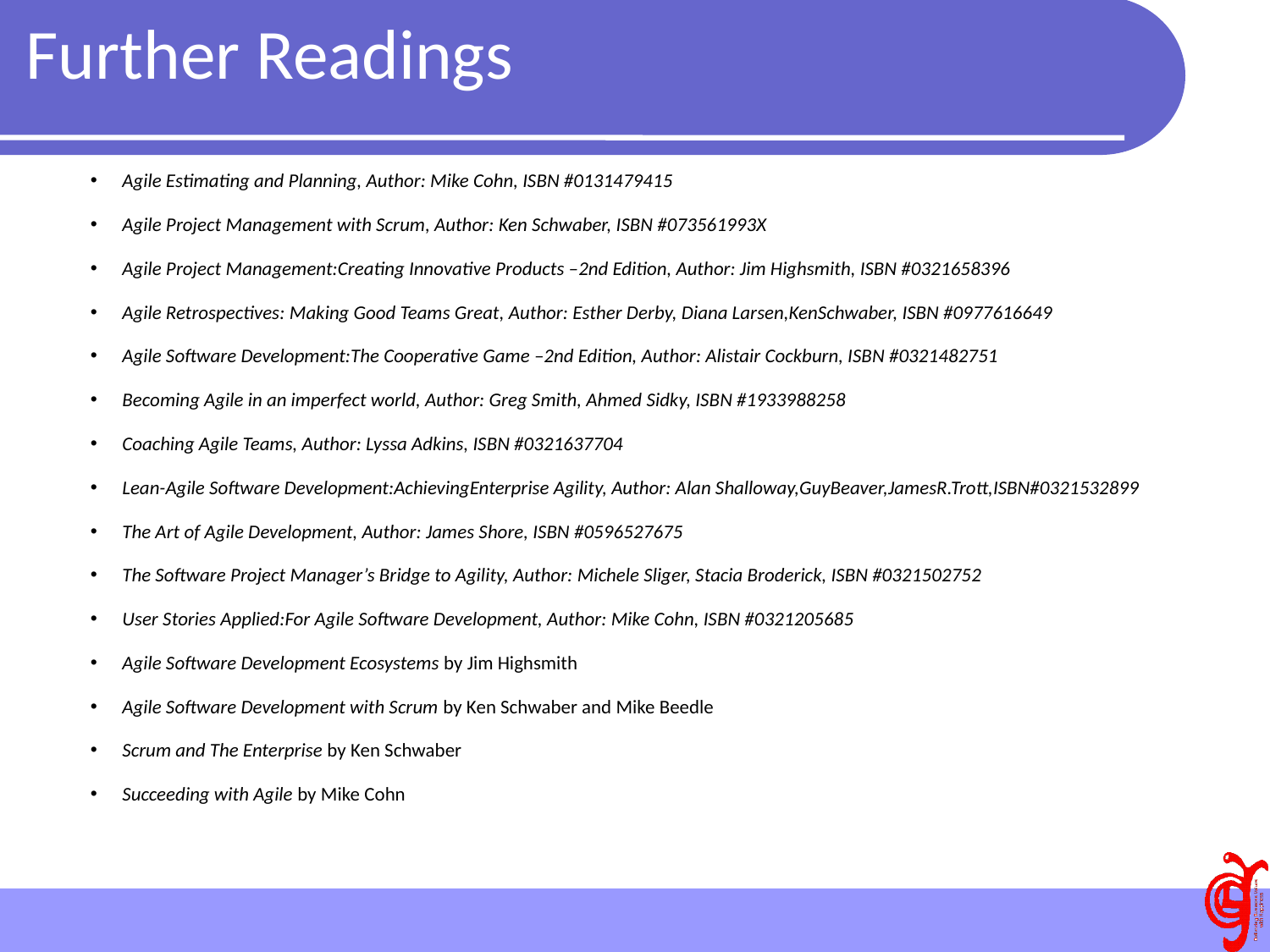

# Further Readings
Agile Estimating and Planning, Author: Mike Cohn, ISBN #0131479415
Agile Project Management with Scrum, Author: Ken Schwaber, ISBN #073561993X
Agile Project Management:Creating Innovative Products –2nd Edition, Author: Jim Highsmith, ISBN #0321658396
Agile Retrospectives: Making Good Teams Great, Author: Esther Derby, Diana Larsen,KenSchwaber, ISBN #0977616649
Agile Software Development:The Cooperative Game –2nd Edition, Author: Alistair Cockburn, ISBN #0321482751
Becoming Agile in an imperfect world, Author: Greg Smith, Ahmed Sidky, ISBN #1933988258
Coaching Agile Teams, Author: Lyssa Adkins, ISBN #0321637704
Lean-Agile Software Development:AchievingEnterprise Agility, Author: Alan Shalloway,GuyBeaver,JamesR.Trott,ISBN#0321532899
The Art of Agile Development, Author: James Shore, ISBN #0596527675
The Software Project Manager’s Bridge to Agility, Author: Michele Sliger, Stacia Broderick, ISBN #0321502752
User Stories Applied:For Agile Software Development, Author: Mike Cohn, ISBN #0321205685
Agile Software Development Ecosystems by Jim Highsmith
Agile Software Development with Scrum by Ken Schwaber and Mike Beedle
Scrum and The Enterprise by Ken Schwaber
Succeeding with Agile by Mike Cohn